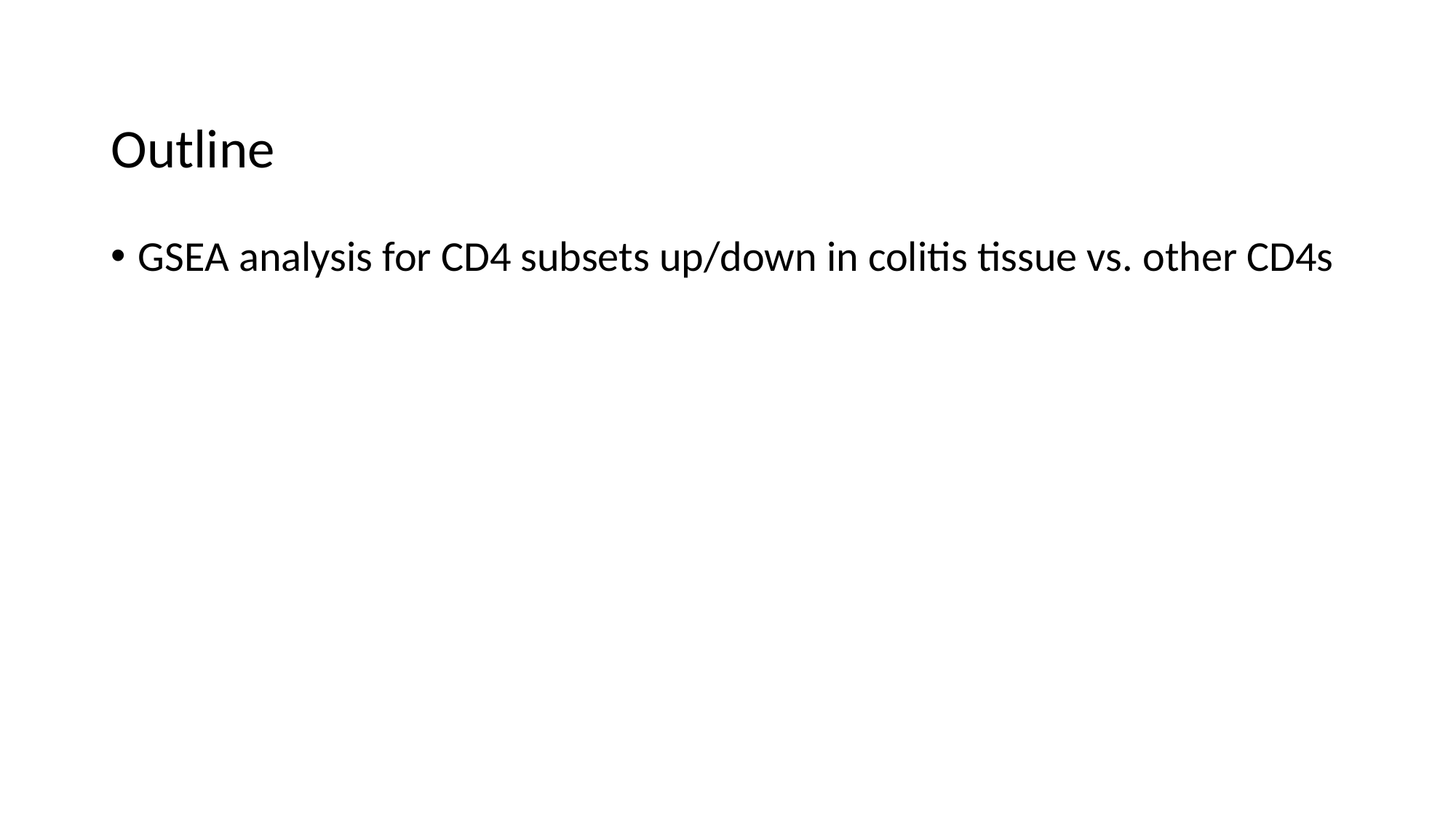

# Outline
GSEA analysis for CD4 subsets up/down in colitis tissue vs. other CD4s